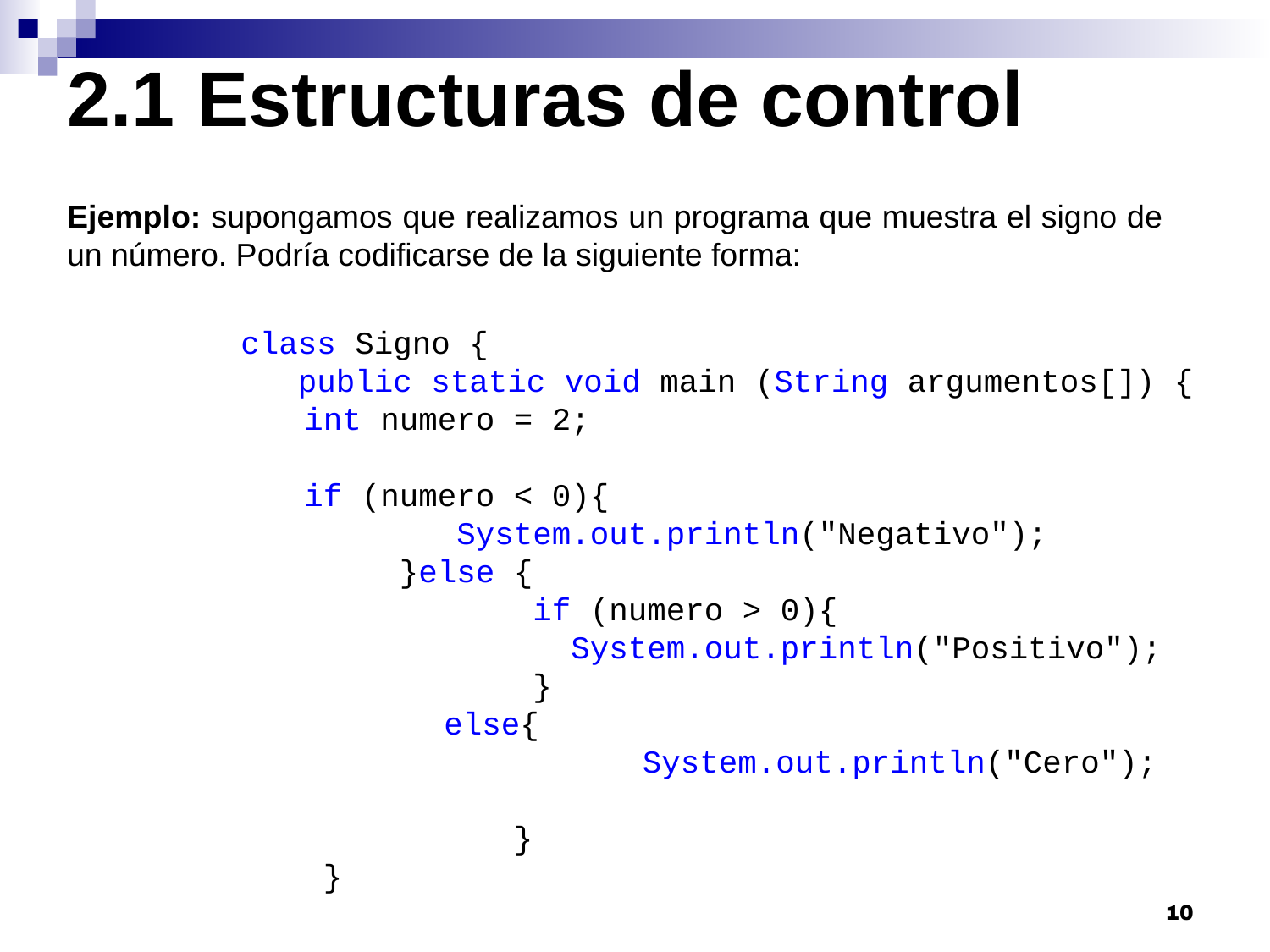

2.1 Estructuras de control
Ejemplo: supongamos que realizamos un programa que muestra el signo de un número. Podría codificarse de la siguiente forma:
class Signo {
   public static void main (String argumentos[]) {
int numero = 2;

if (numero < 0){
        System.out.println("Negativo");
     }else {
            if (numero > 0){
              System.out.println("Positivo");
            }
	    else{
                 System.out.println("Cero");
           }
 }
10